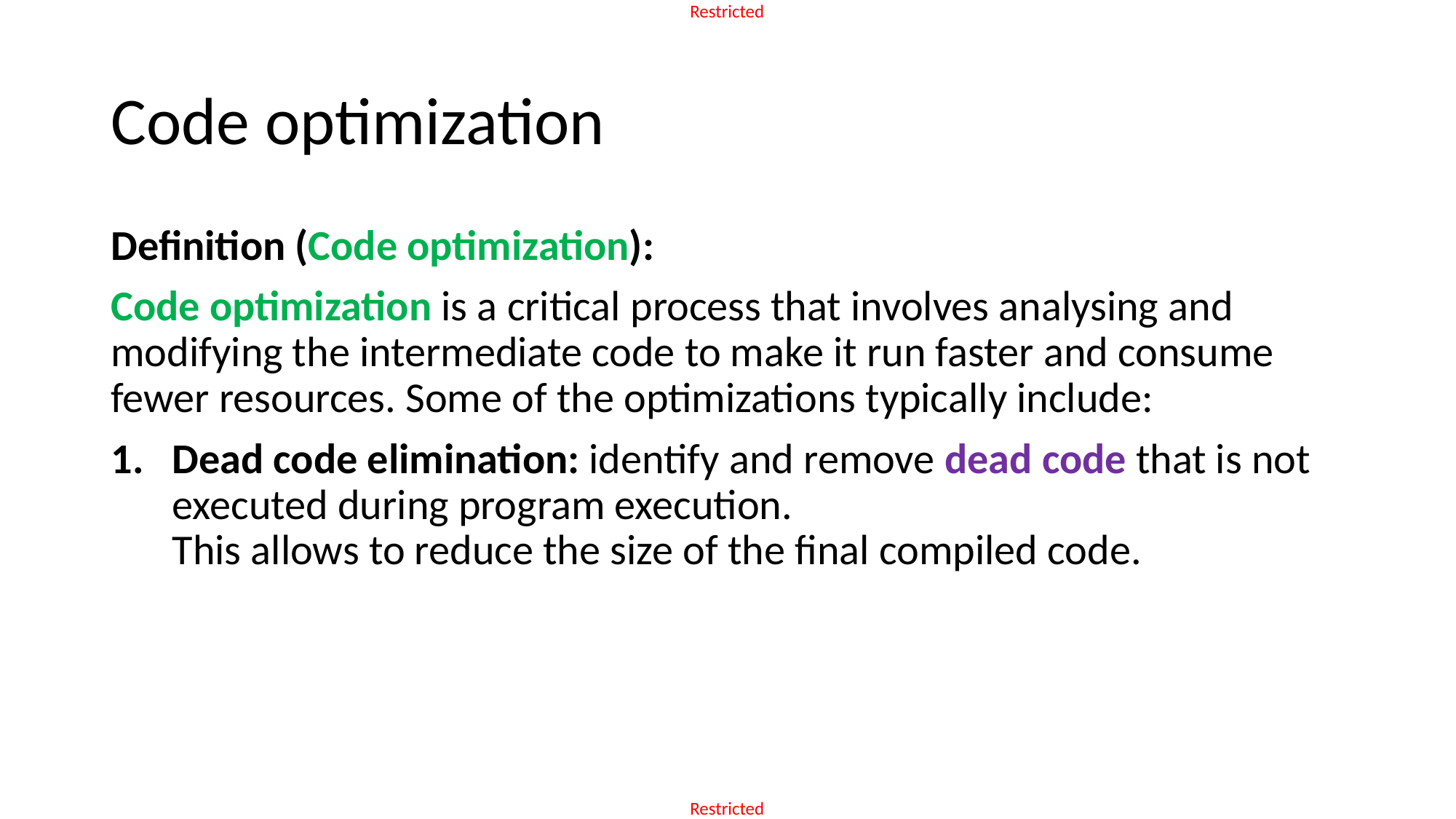

# Code optimization
Definition (Code optimization):
Code optimization is a critical process that involves analysing and modifying the intermediate code to make it run faster and consume fewer resources. Some of the optimizations typically include:
Dead code elimination: identify and remove dead code that is not executed during program execution.
This allows to reduce the size of the final compiled code.